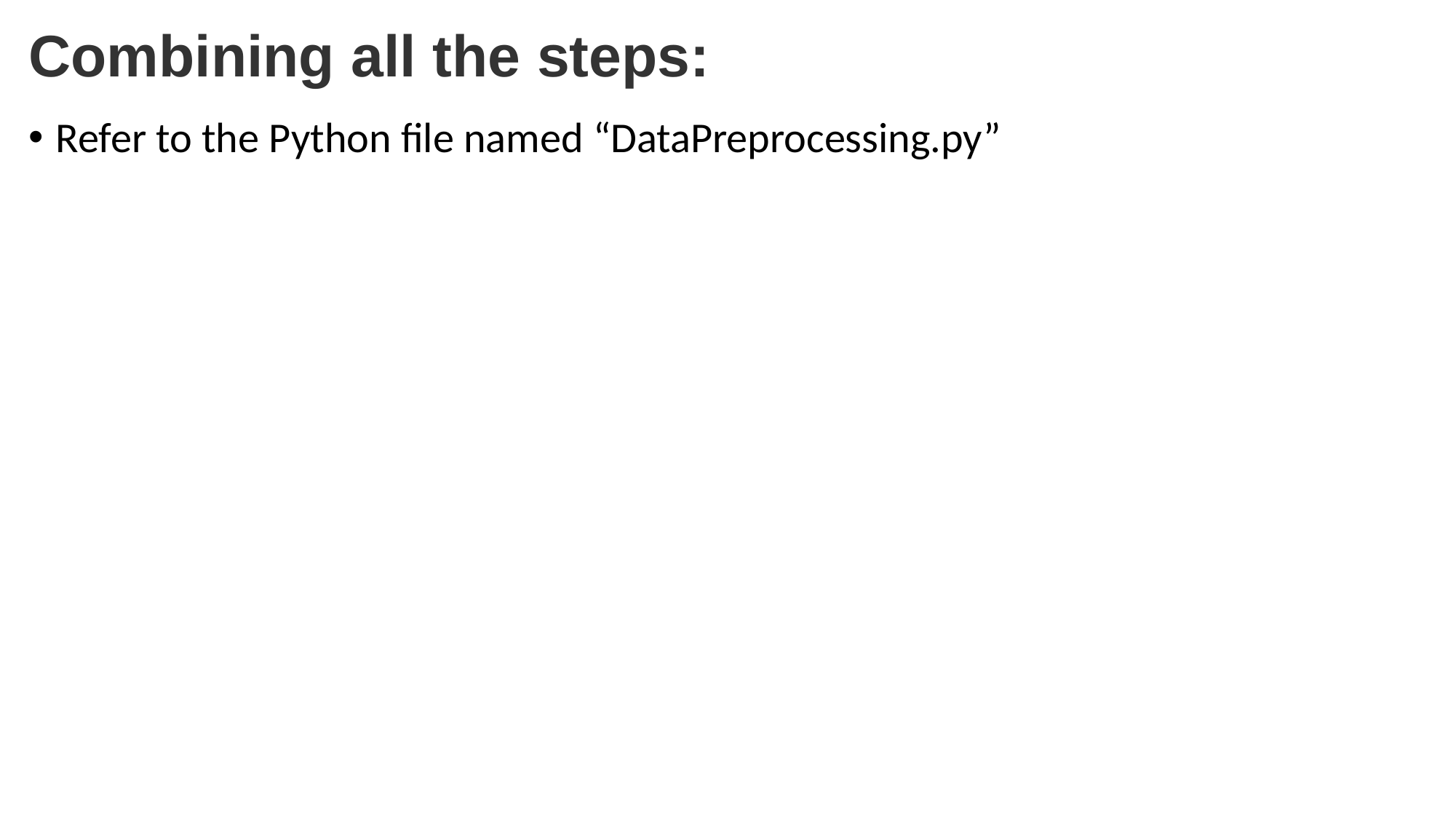

# Combining all the steps:
Refer to the Python file named “DataPreprocessing.py”